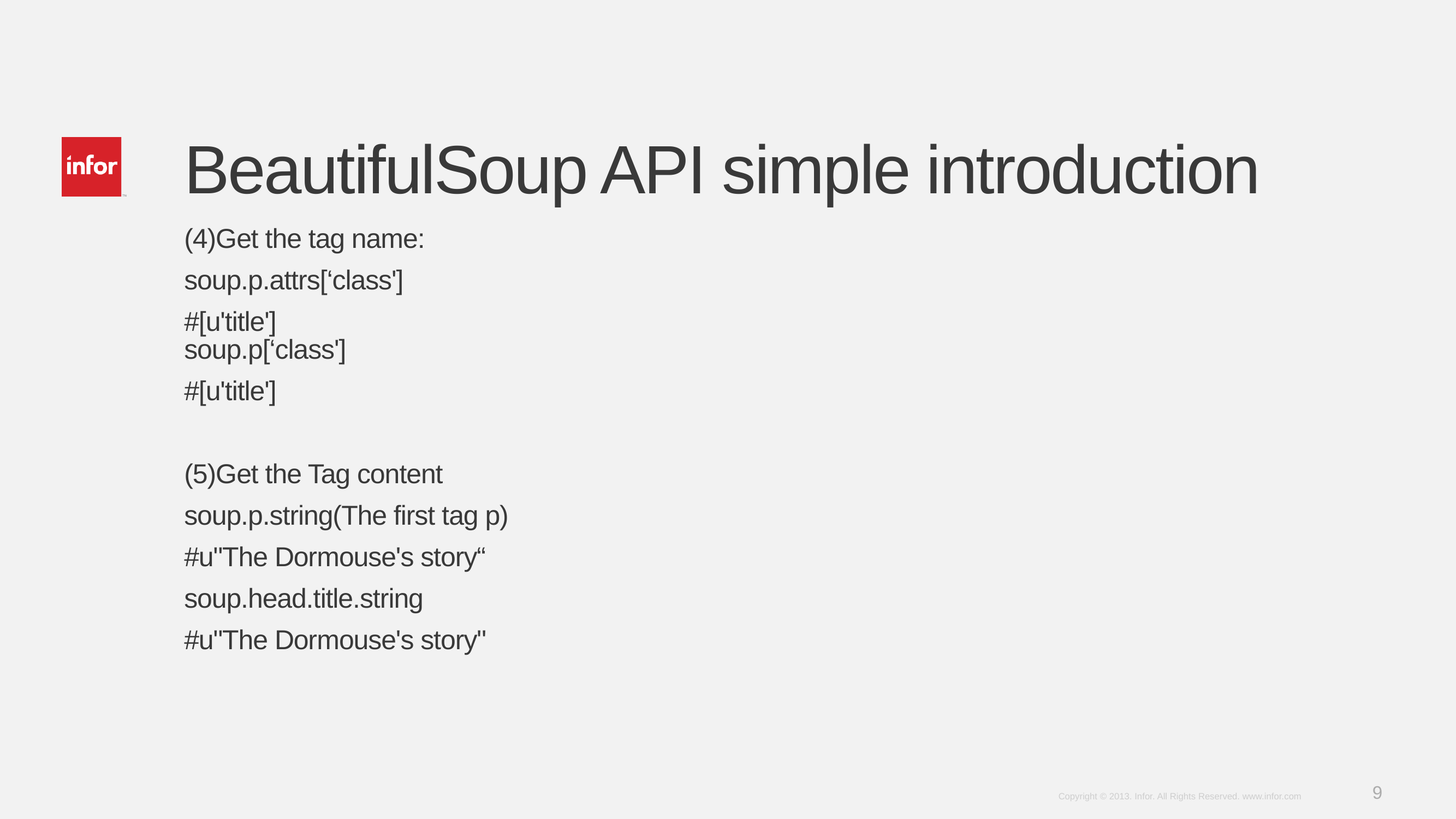

# BeautifulSoup API simple introduction
(4)Get the tag name:
soup.p.attrs[‘class']
#[u'title']
soup.p[‘class']
#[u'title']

(5)Get the Tag content
soup.p.string(The first tag p)
#u"The Dormouse's story“
soup.head.title.string
#u"The Dormouse's story"